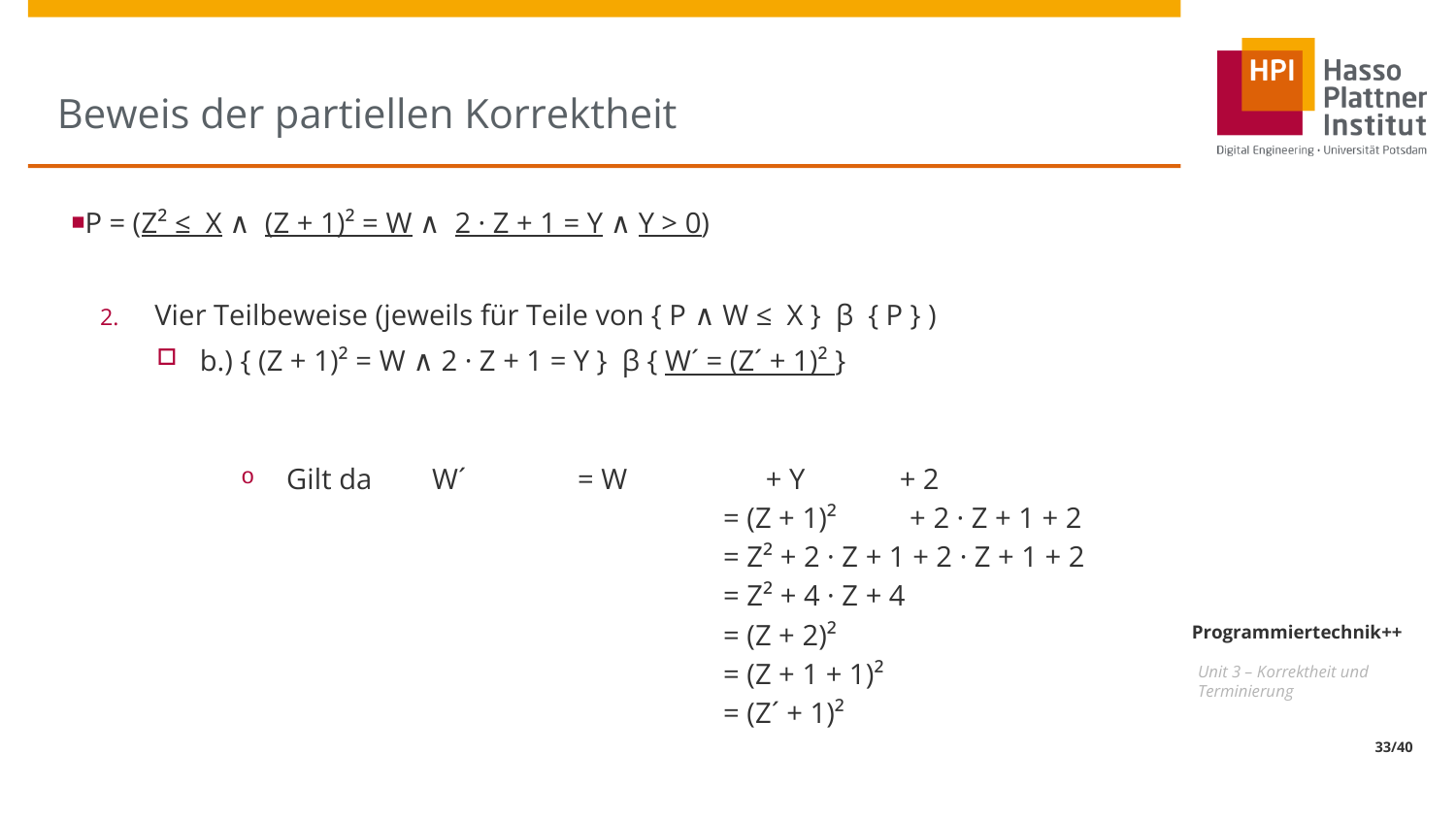

# Beweis der partiellen Korrektheit
P = (Z² ≤  X ∧  (Z + 1)² = W ∧  2 · Z + 1 = Y ∧ Y > 0)

Vier Teilbeweise (jeweils für Teile von { P ∧ W ≤  X }  β  { P } )
b.) { (Z + 1)² = W ∧ 2 · Z + 1 = Y }  β { W´ = (Z´ + 1)² }

Gilt da 	W´	= W                   + Y             + 2
			= (Z + 1)²          + 2 · Z + 1 + 2
	                		= Z² + 2 · Z + 1 + 2 · Z + 1 + 2
	        		= Z² + 4 · Z + 4
		        	= (Z + 2)²
        			= (Z + 1 + 1)²
        			= (Z´ + 1)²